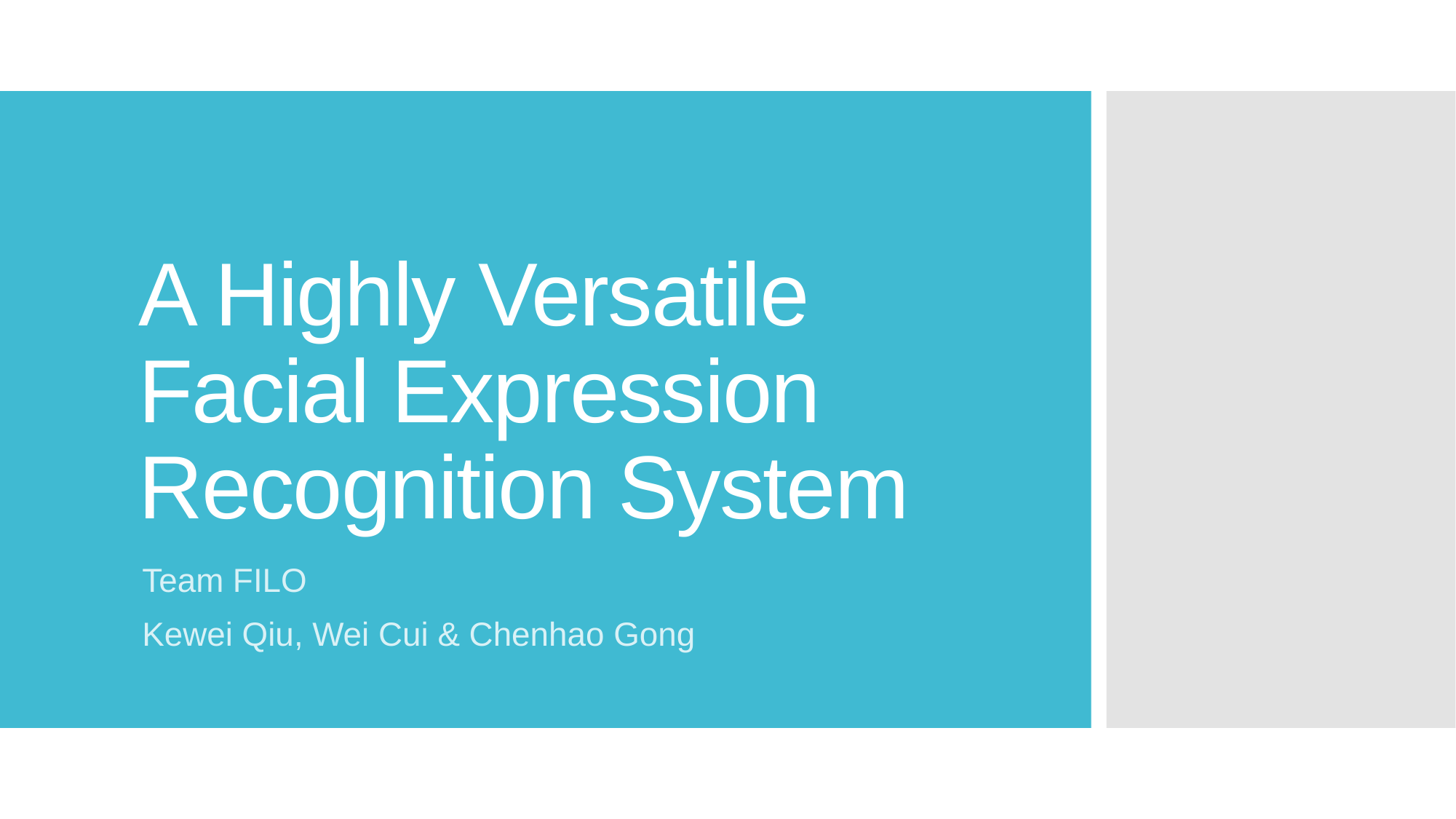

# A Highly Versatile Facial Expression Recognition System
Team FILO
Kewei Qiu, Wei Cui & Chenhao Gong